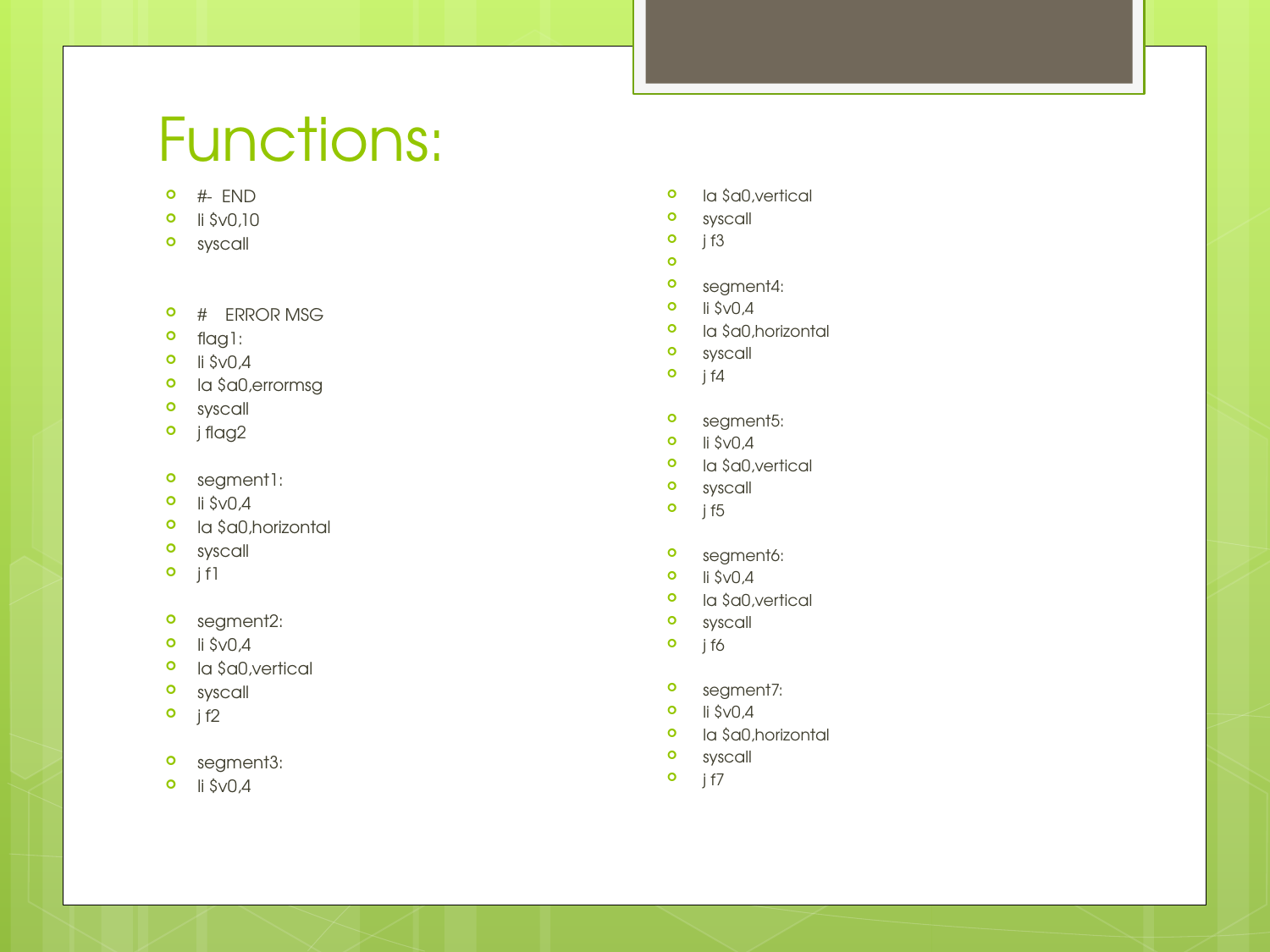

# Functions:
#-  END
li $v0,10
syscall

#    ERROR MSG
flag1:
li $v0,4
la $a0,errormsg
syscall
j flag2

segment1:
li $v0,4
la $a0,horizontal
syscall
j f1

segment2:
li $v0,4
la $a0,vertical
syscall
j f2

segment3:
li $v0,4
la $a0,vertical
syscall
j f3

segment4:
li $v0,4
la $a0,horizontal
syscall
j f4

segment5:
li $v0,4
la $a0,vertical
syscall
j f5

segment6:
li $v0,4
la $a0,vertical
syscall
j f6

segment7:
li $v0,4
la $a0,horizontal
syscall
j f7